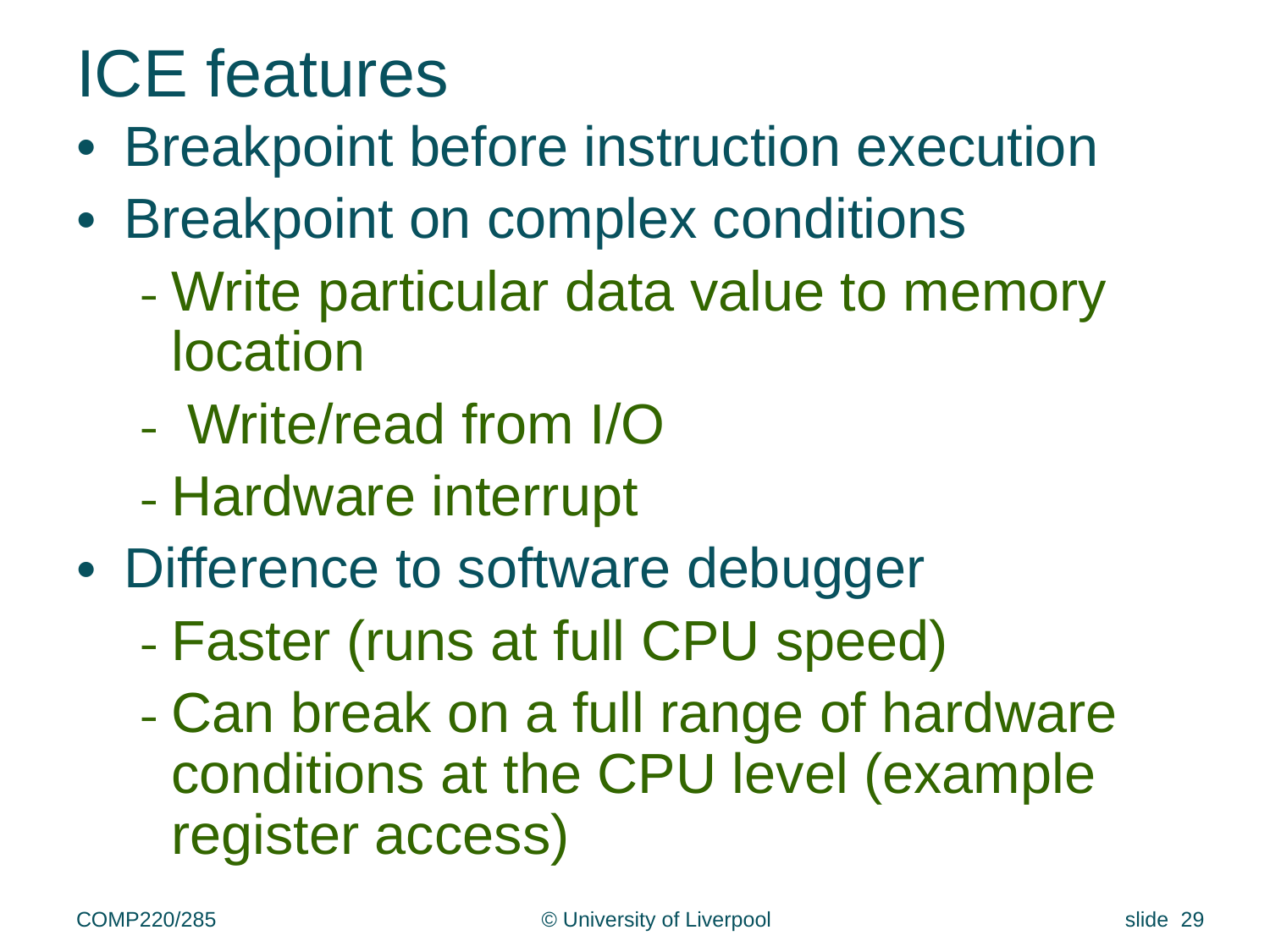

# ICE features
Breakpoint before instruction execution
Breakpoint on complex conditions
Write particular data value to memory location
 Write/read from I/O
Hardware interrupt
Difference to software debugger
Faster (runs at full CPU speed)
Can break on a full range of hardware conditions at the CPU level (example register access)
COMP220/285
© University of Liverpool
slide  29